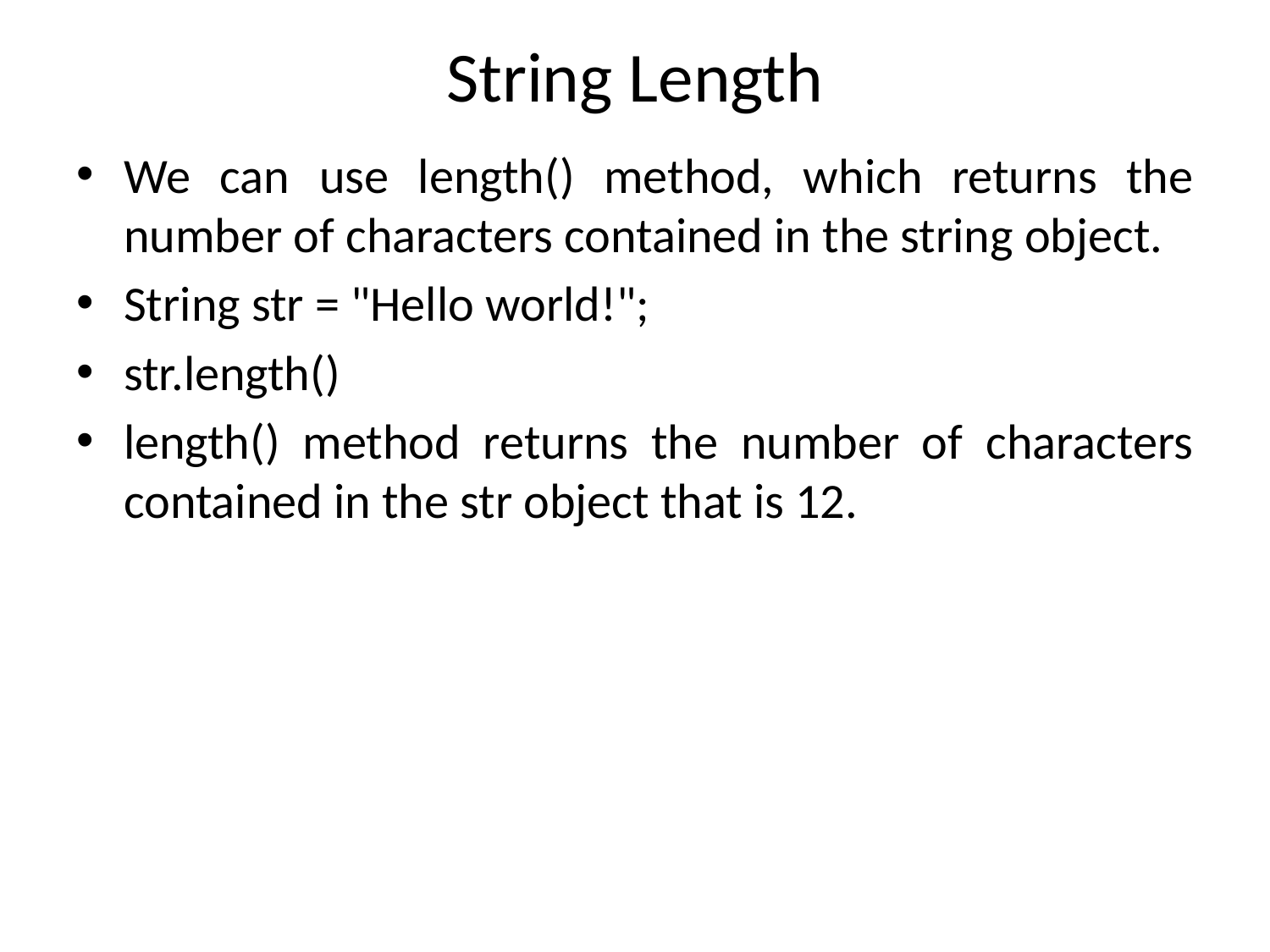

# String Length
We can use length() method, which returns the number of characters contained in the string object.
String str = "Hello world!";
str.length()
length() method returns the number of characters contained in the str object that is 12.